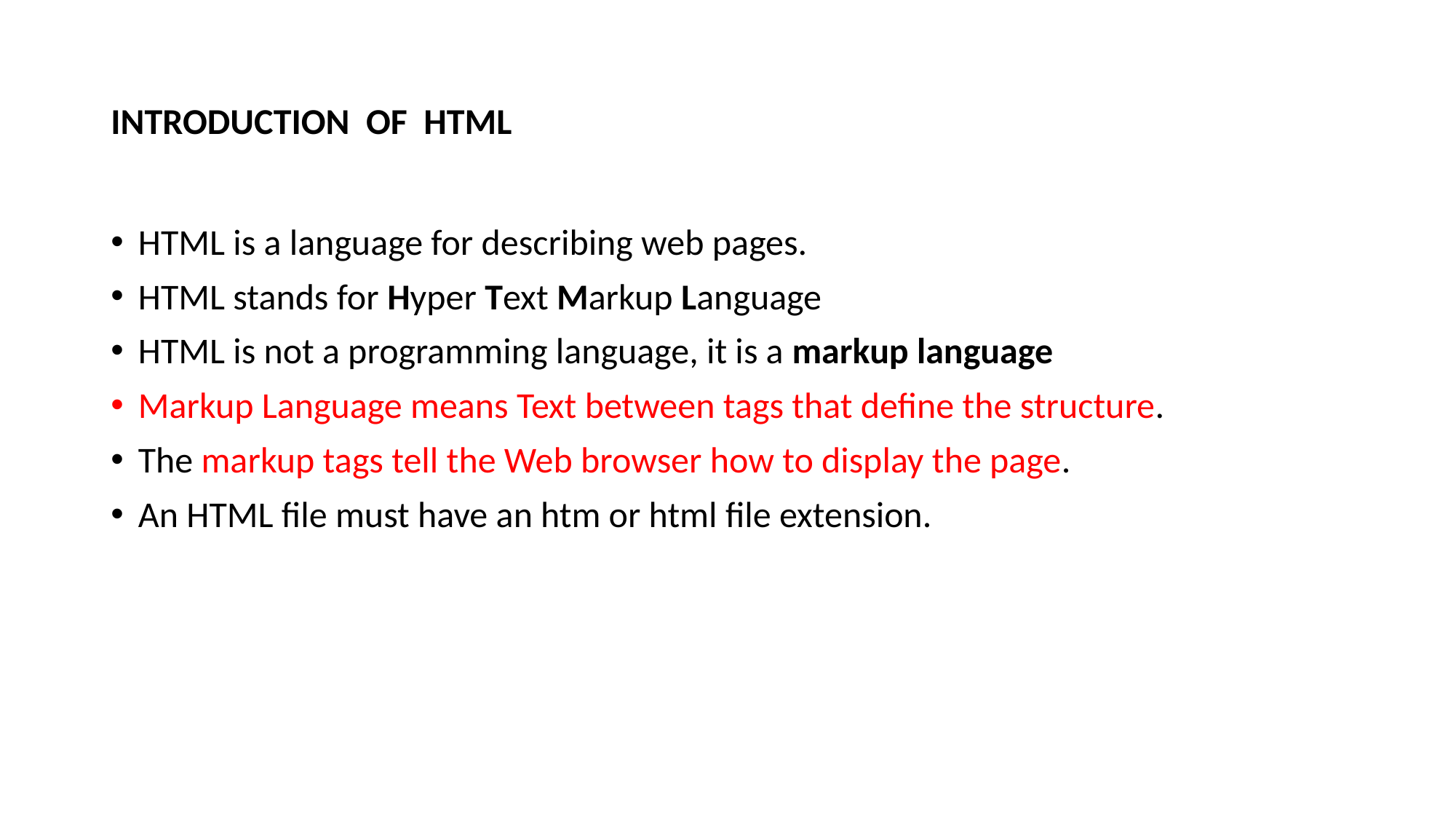

# INTRODUCTION  OF  HTML
HTML is a language for describing web pages.
HTML stands for Hyper Text Markup Language
HTML is not a programming language, it is a markup language
Markup Language means Text between tags that define the structure.
The markup tags tell the Web browser how to display the page.
An HTML file must have an htm or html file extension.